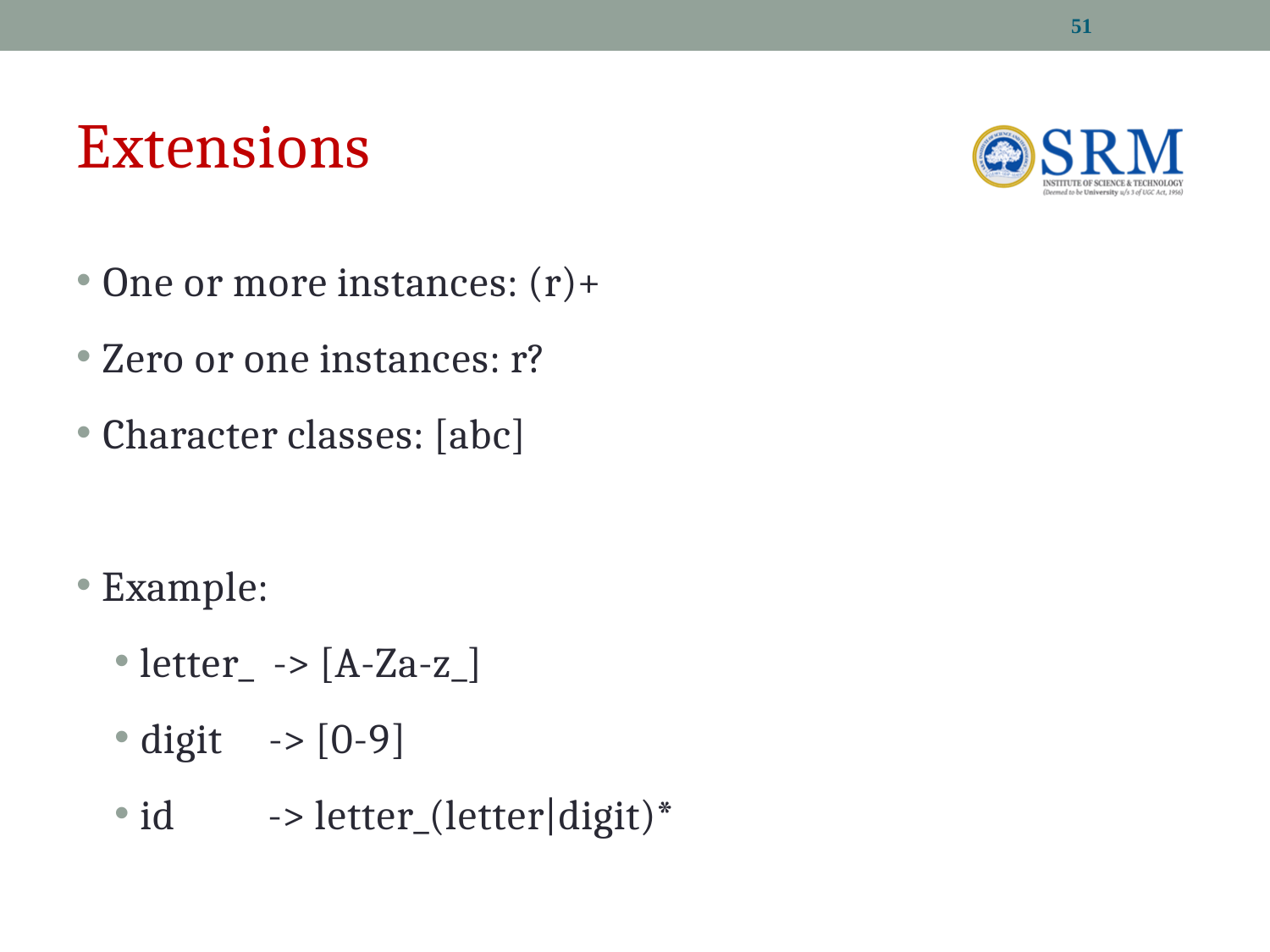

51
# Extensions
One or more instances: (r)+
Zero or one instances: r?
Character classes: [abc]

Example:
letter_  -> [A-Za-z_]
digit     -> [0-9]
id          -> letter_(letter|digit)*